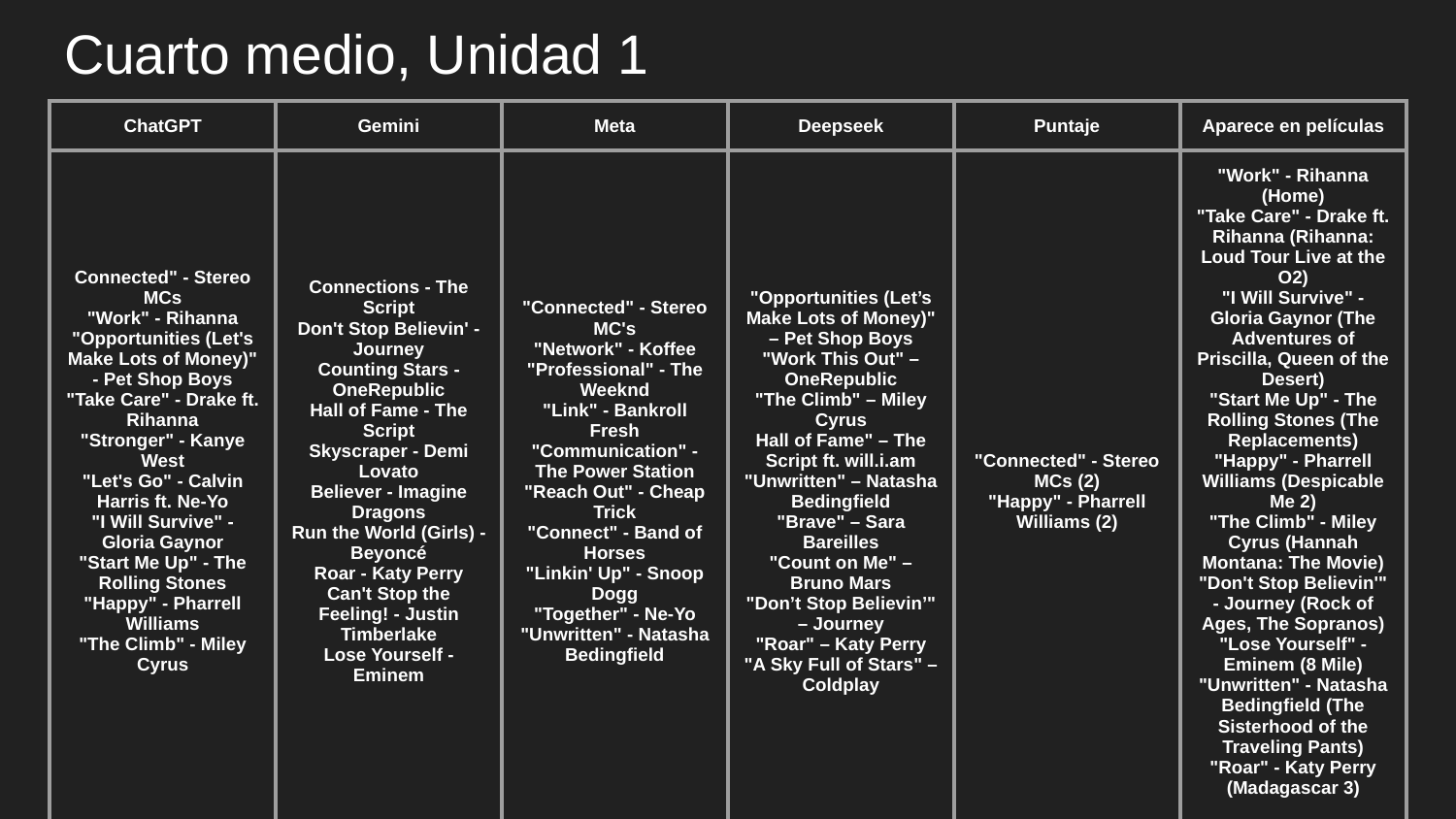

# Cuarto medio, Unidad 1
| ChatGPT | Gemini | Meta | Deepseek | Puntaje | Aparece en películas |
| --- | --- | --- | --- | --- | --- |
| Connected" - Stereo MCs "Work" - Rihanna "Opportunities (Let's Make Lots of Money)" - Pet Shop Boys "Take Care" - Drake ft. Rihanna "Stronger" - Kanye West "Let's Go" - Calvin Harris ft. Ne-Yo "I Will Survive" - Gloria Gaynor "Start Me Up" - The Rolling Stones "Happy" - Pharrell Williams "The Climb" - Miley Cyrus | Connections - The Script Don't Stop Believin' - Journey Counting Stars - OneRepublic Hall of Fame - The Script Skyscraper - Demi Lovato Believer - Imagine Dragons Run the World (Girls) - Beyoncé Roar - Katy Perry Can't Stop the Feeling! - Justin Timberlake Lose Yourself - Eminem | "Connected" - Stereo MC's "Network" - Koffee "Professional" - The Weeknd "Link" - Bankroll Fresh "Communication" - The Power Station "Reach Out" - Cheap Trick "Connect" - Band of Horses "Linkin' Up" - Snoop Dogg "Together" - Ne-Yo "Unwritten" - Natasha Bedingfield | "Opportunities (Let’s Make Lots of Money)" – Pet Shop Boys "Work This Out" – OneRepublic "The Climb" – Miley Cyrus Hall of Fame" – The Script ft. will.i.am "Unwritten" – Natasha Bedingfield "Brave" – Sara Bareilles "Count on Me" – Bruno Mars "Don’t Stop Believin’" – Journey "Roar" – Katy Perry "A Sky Full of Stars" – Coldplay | "Connected" - Stereo MCs (2) "Happy" - Pharrell Williams (2) | "Work" - Rihanna (Home) "Take Care" - Drake ft. Rihanna (Rihanna: Loud Tour Live at the O2) "I Will Survive" - Gloria Gaynor (The Adventures of Priscilla, Queen of the Desert) "Start Me Up" - The Rolling Stones (The Replacements) "Happy" - Pharrell Williams (Despicable Me 2) "The Climb" - Miley Cyrus (Hannah Montana: The Movie) "Don't Stop Believin'" - Journey (Rock of Ages, The Sopranos) "Lose Yourself" - Eminem (8 Mile) "Unwritten" - Natasha Bedingfield (The Sisterhood of the Traveling Pants) "Roar" - Katy Perry (Madagascar 3) |